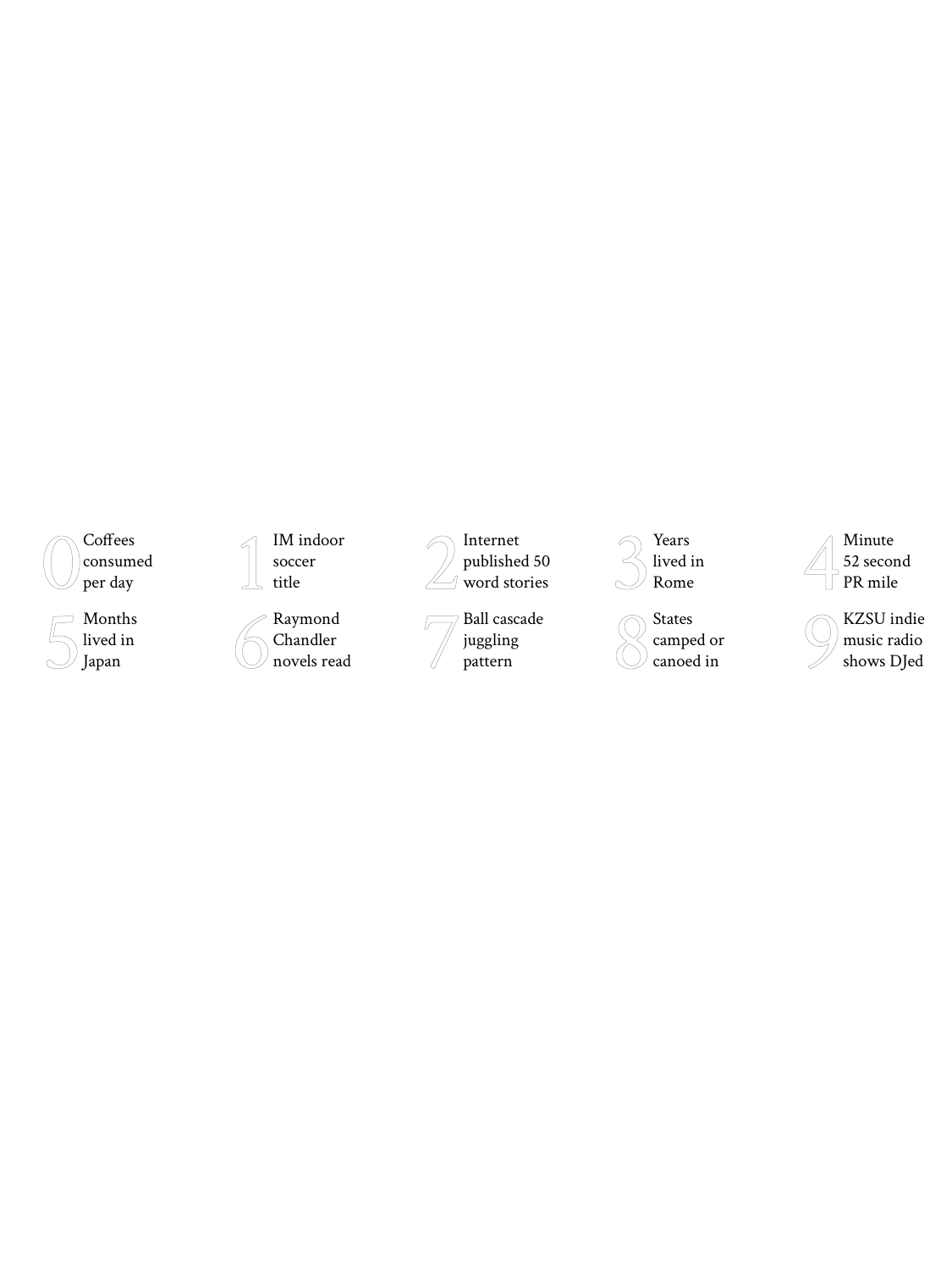

0
Coffees consumed per day
1
IM indoor
soccer
title
2
Internet published 50 word stories
3
Years
lived in
Rome
4
Minute
52 second
PR mile
5
Months
lived in
Japan
6
Raymond Chandler novels read
7
Ball cascade
juggling pattern
8
States
camped or
canoed in
9
KZSU indie
music radio
shows DJed